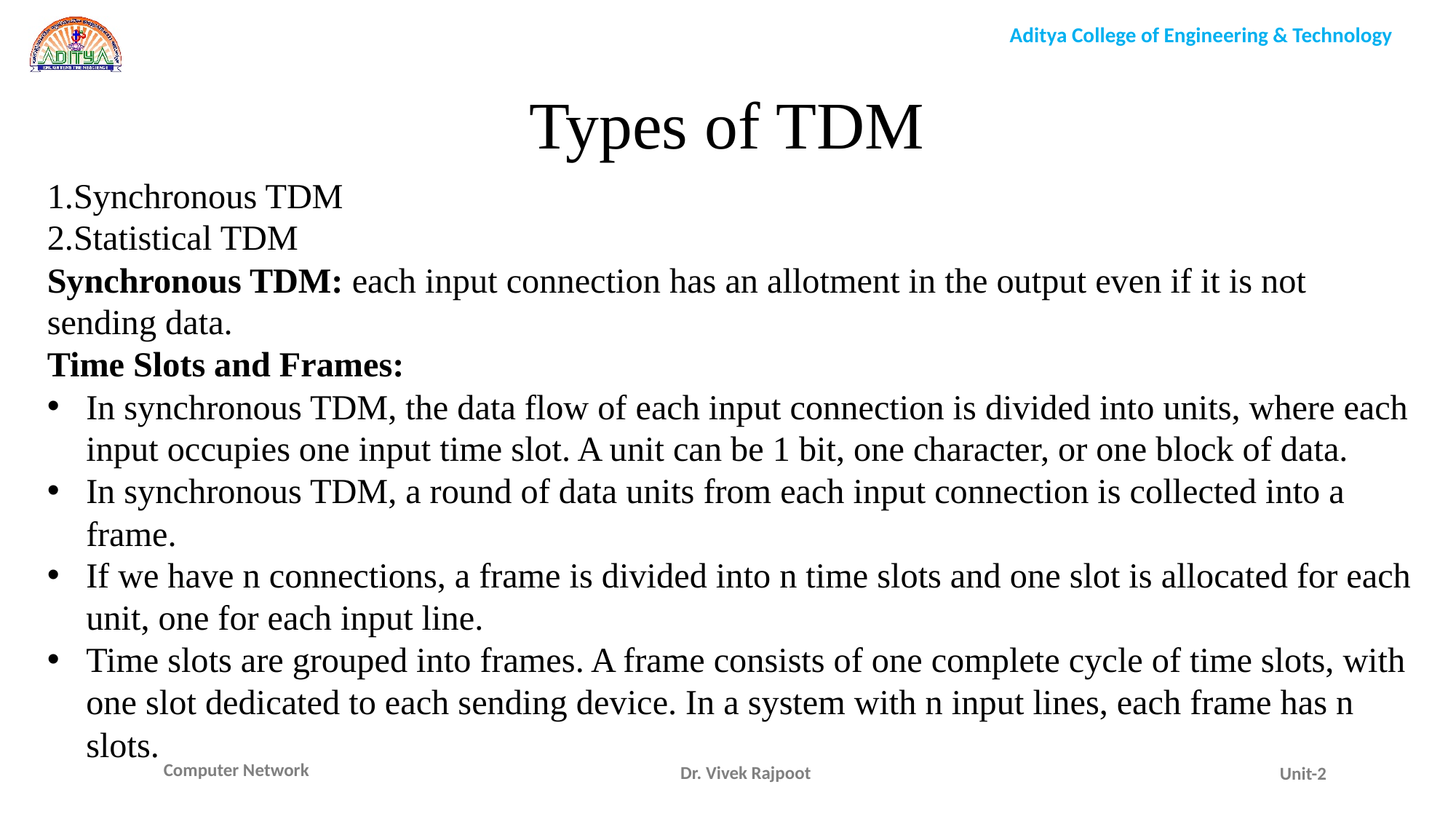

Types of TDM
1.Synchronous TDM
2.Statistical TDM
Synchronous TDM: each input connection has an allotment in the output even if it is not sending data.
Time Slots and Frames:
In synchronous TDM, the data flow of each input connection is divided into units, where each input occupies one input time slot. A unit can be 1 bit, one character, or one block of data.
In synchronous TDM, a round of data units from each input connection is collected into a frame.
If we have n connections, a frame is divided into n time slots and one slot is allocated for each unit, one for each input line.
Time slots are grouped into frames. A frame consists of one complete cycle of time slots, with one slot dedicated to each sending device. In a system with n input lines, each frame has n slots.

Dr. Vivek Rajpoot
Unit-2